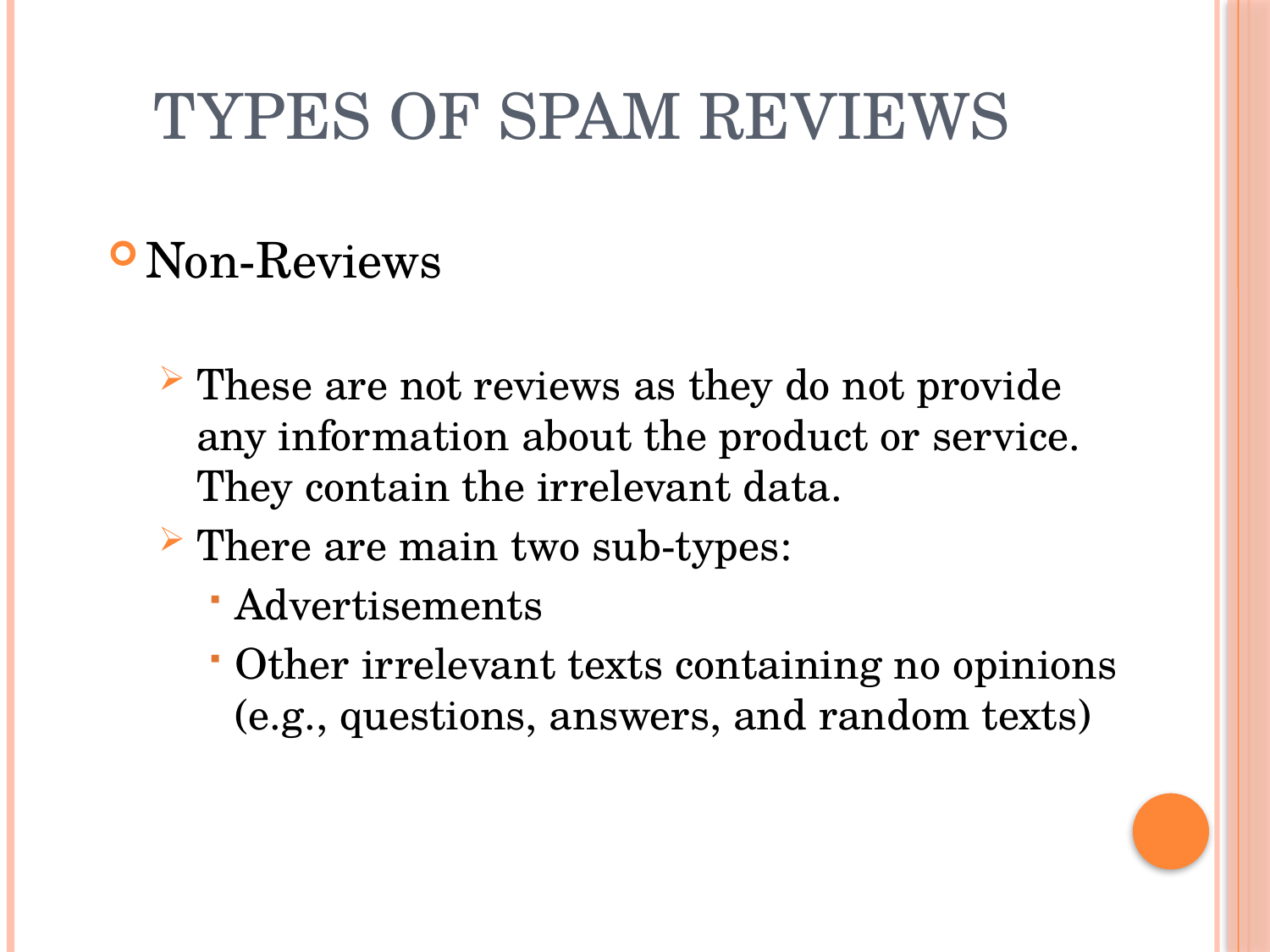

# Types of Spam Reviews
Non-Reviews

These are not reviews as they do not provide any information about the product or service. They contain the irrelevant data.
There are main two sub-types:
Advertisements
Other irrelevant texts containing no opinions (e.g., questions, answers, and random texts)